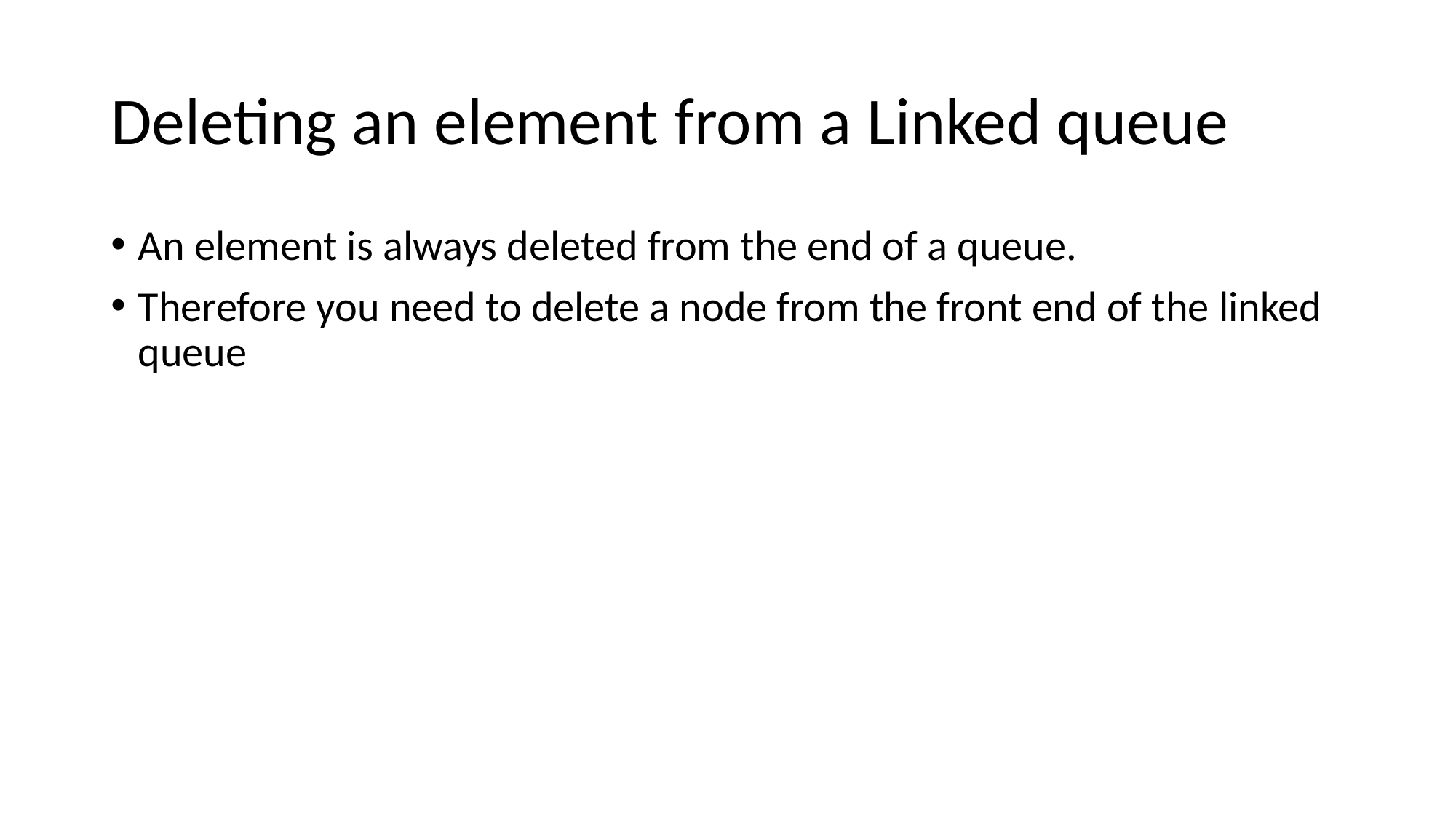

# Deleting an element from a Linked queue
An element is always deleted from the end of a queue.
Therefore you need to delete a node from the front end of the linked queue